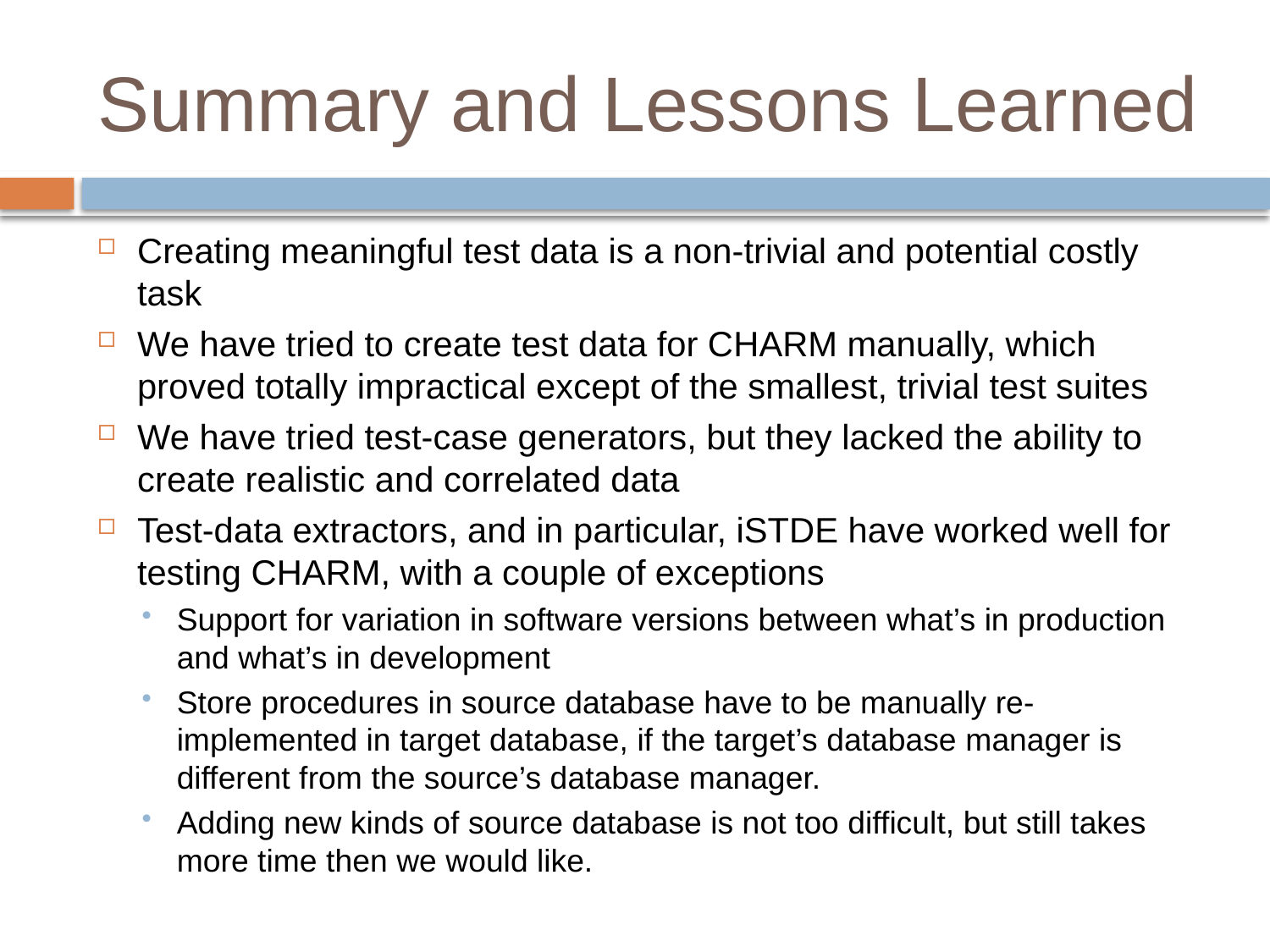

# Summary and Lessons Learned
Creating meaningful test data is a non-trivial and potential costly task
We have tried to create test data for CHARM manually, which proved totally impractical except of the smallest, trivial test suites
We have tried test-case generators, but they lacked the ability to create realistic and correlated data
Test-data extractors, and in particular, iSTDE have worked well for testing CHARM, with a couple of exceptions
Support for variation in software versions between what’s in production and what’s in development
Store procedures in source database have to be manually re-implemented in target database, if the target’s database manager is different from the source’s database manager.
Adding new kinds of source database is not too difficult, but still takes more time then we would like.